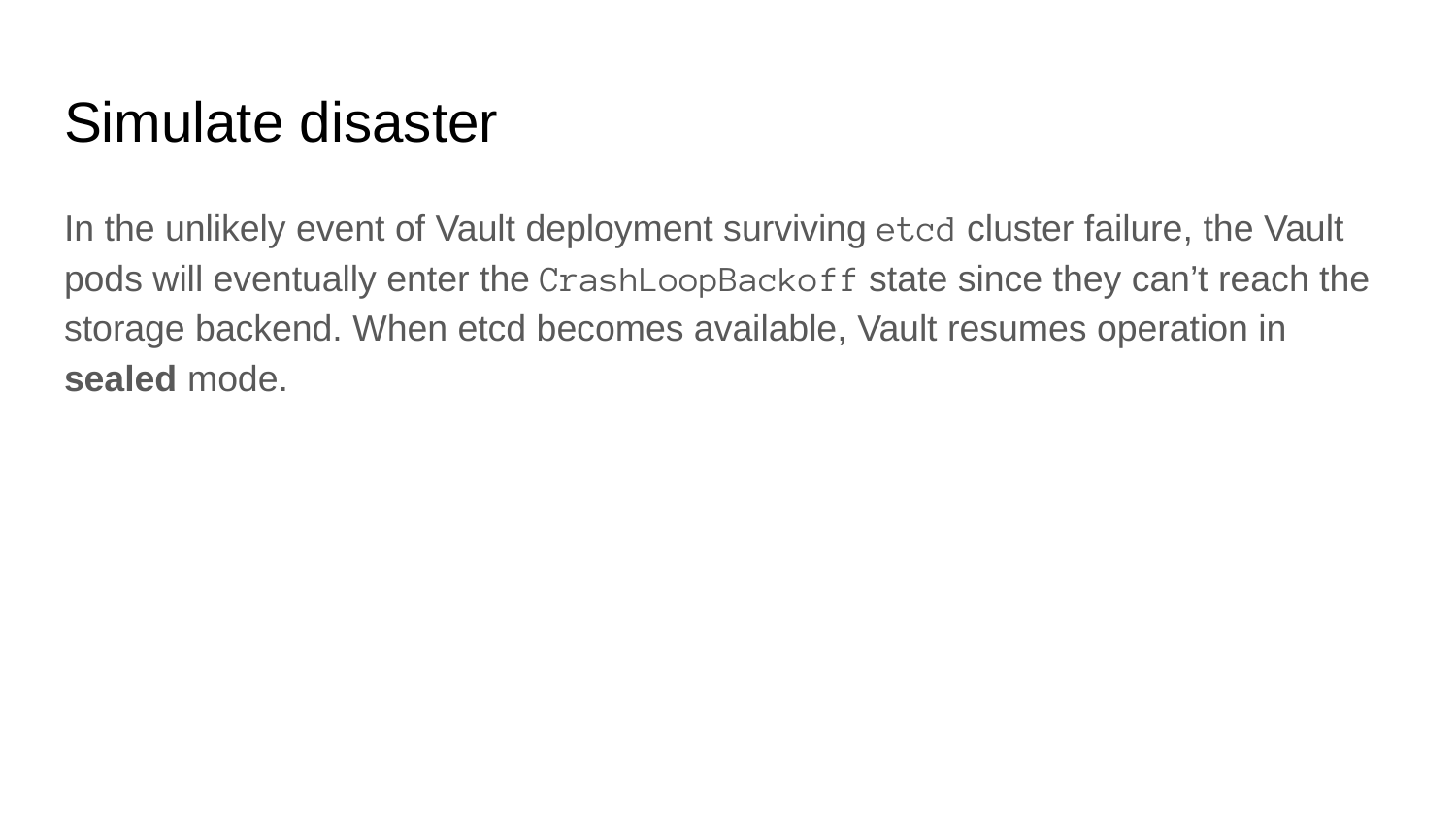

# Simulate disaster
In the unlikely event of Vault deployment surviving etcd cluster failure, the Vault pods will eventually enter the CrashLoopBackoff state since they can’t reach the storage backend. When etcd becomes available, Vault resumes operation in sealed mode.